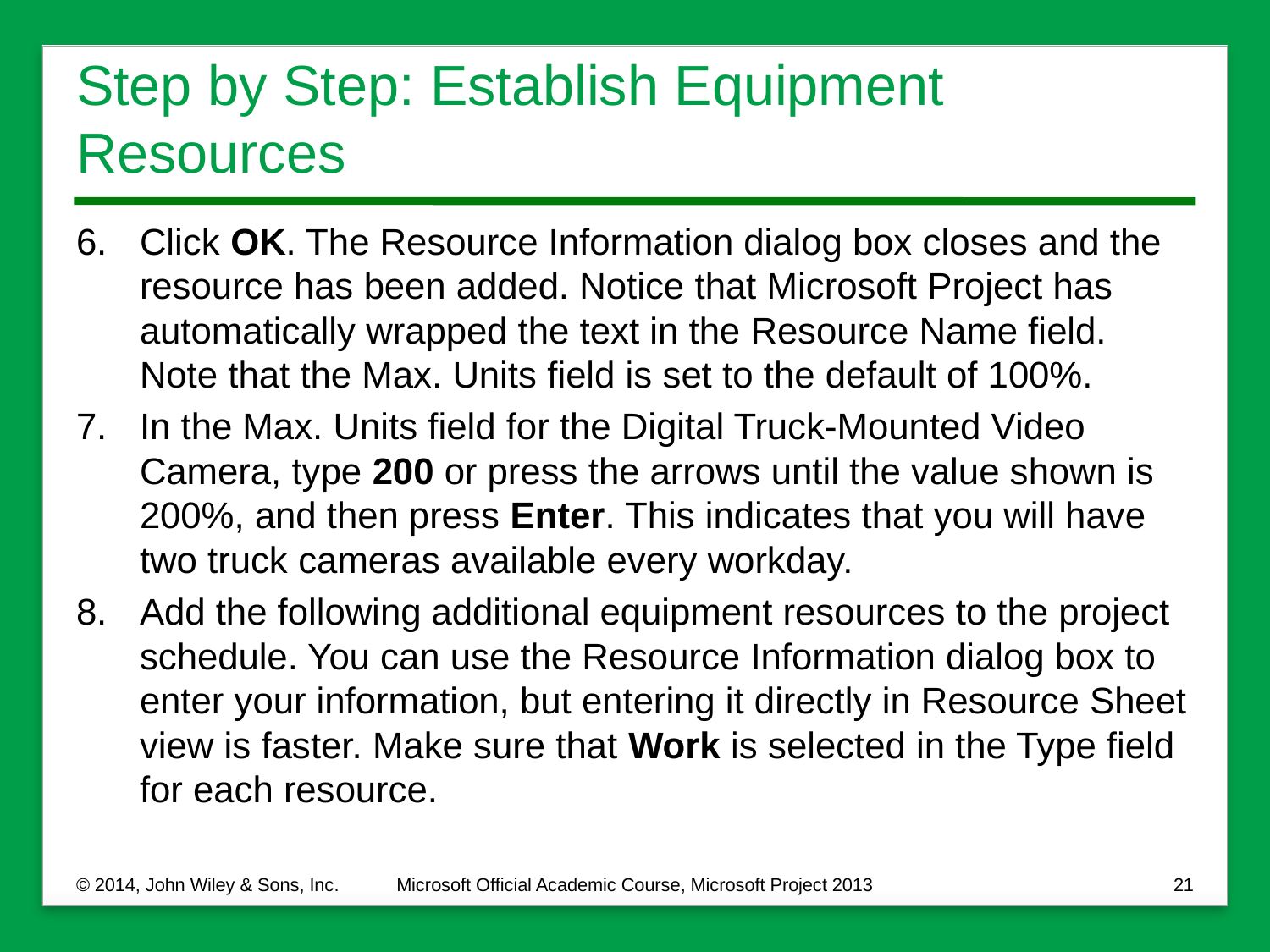

# Step by Step: Establish Equipment Resources
6.	Click OK. The Resource Information dialog box closes and the resource has been added. Notice that Microsoft Project has automatically wrapped the text in the Resource Name field. Note that the Max. Units field is set to the default of 100%.
7.	In the Max. Units field for the Digital Truck-Mounted Video Camera, type 200 or press the arrows until the value shown is 200%, and then press Enter. This indicates that you will have two truck cameras available every workday.
8.	Add the following additional equipment resources to the project schedule. You can use the Resource Information dialog box to enter your information, but entering it directly in Resource Sheet view is faster. Make sure that Work is selected in the Type field for each resource.
© 2014, John Wiley & Sons, Inc.
Microsoft Official Academic Course, Microsoft Project 2013
21